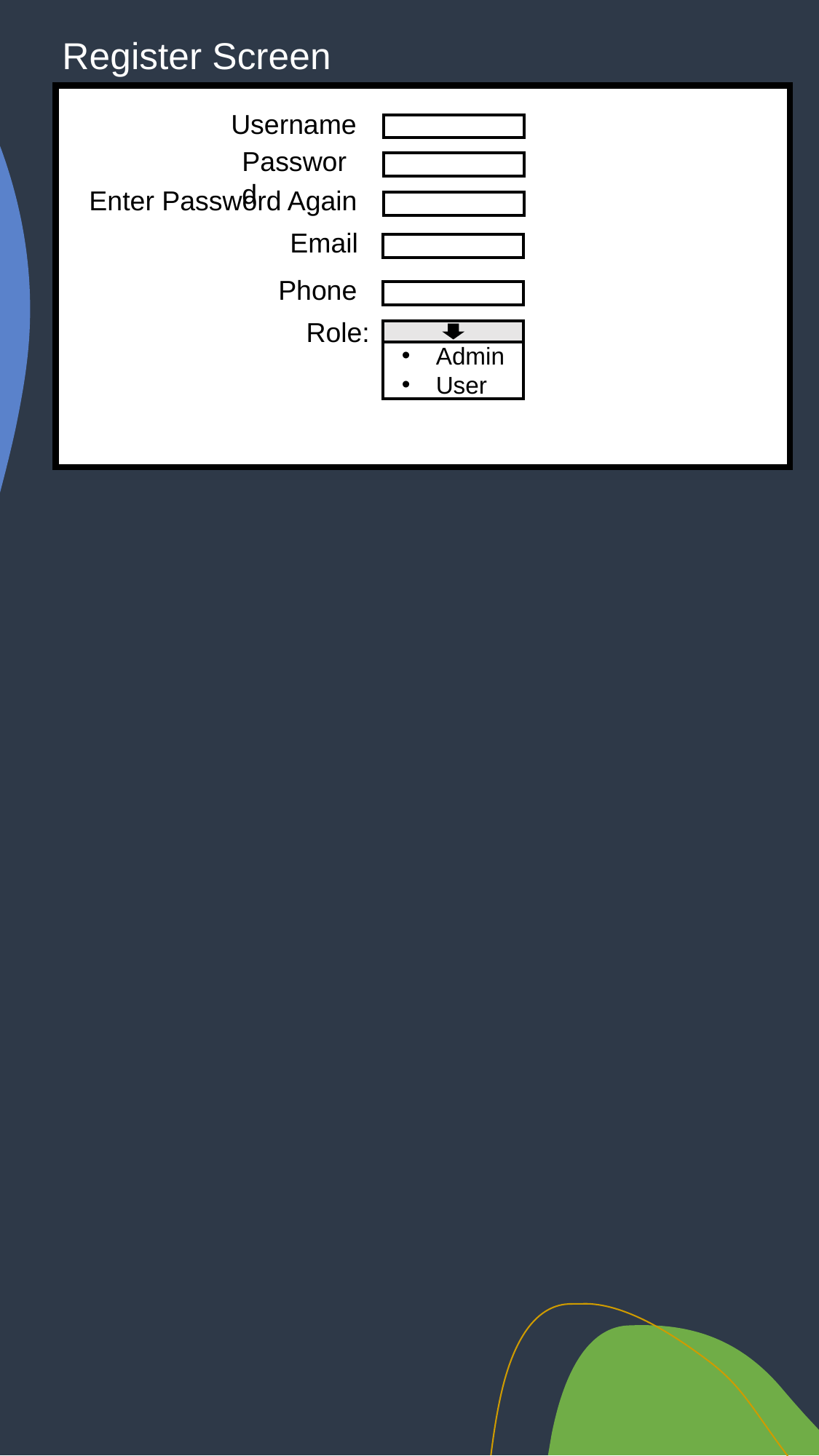

# Register Screen

Username

Password

Enter Password Again

Email

Phone

Role:

Admin
User